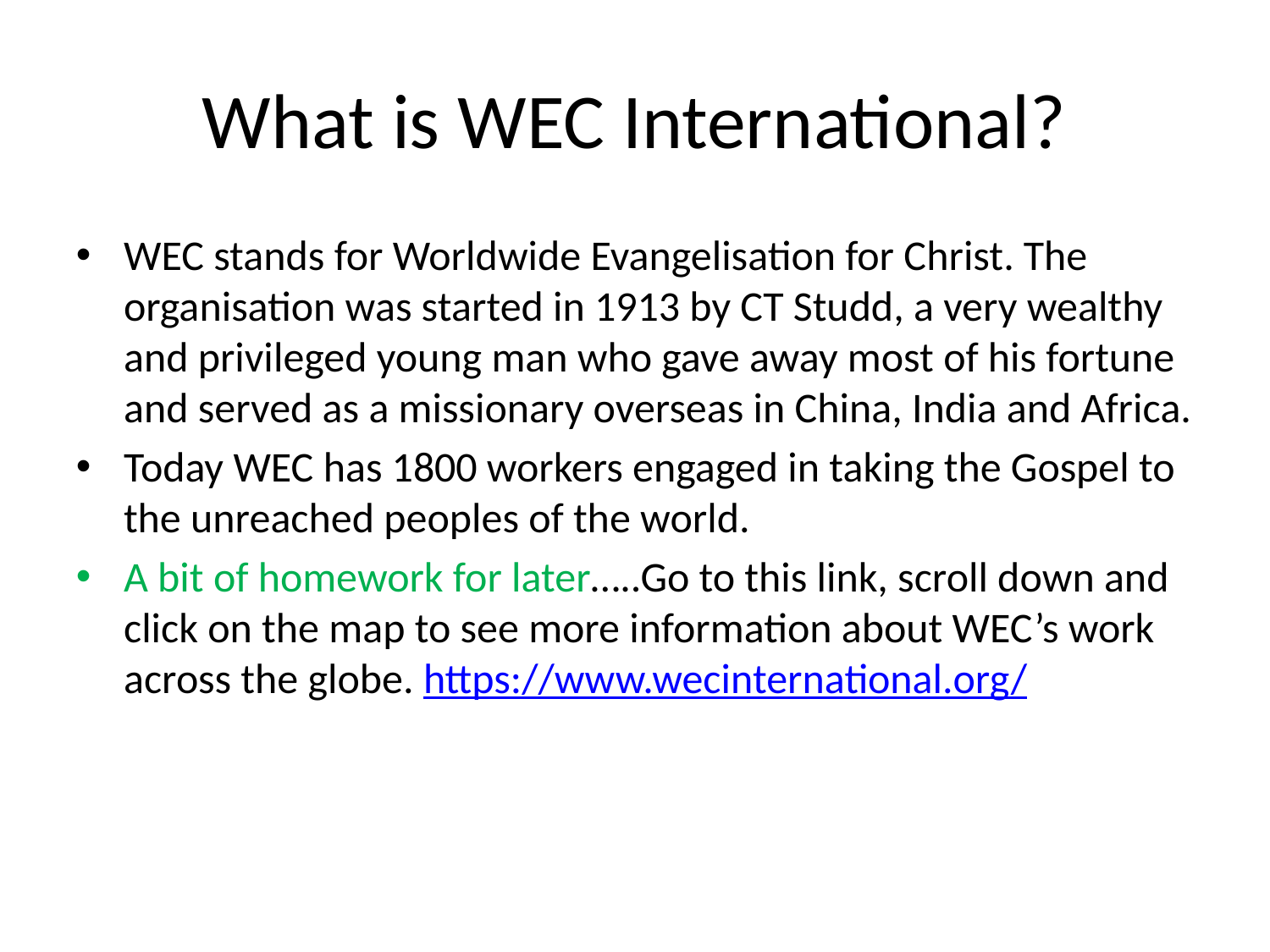

What is WEC International?
WEC stands for Worldwide Evangelisation for Christ. The organisation was started in 1913 by CT Studd, a very wealthy and privileged young man who gave away most of his fortune and served as a missionary overseas in China, India and Africa.
Today WEC has 1800 workers engaged in taking the Gospel to the unreached peoples of the world.
A bit of homework for later…..Go to this link, scroll down and click on the map to see more information about WEC’s work across the globe. https://www.wecinternational.org/